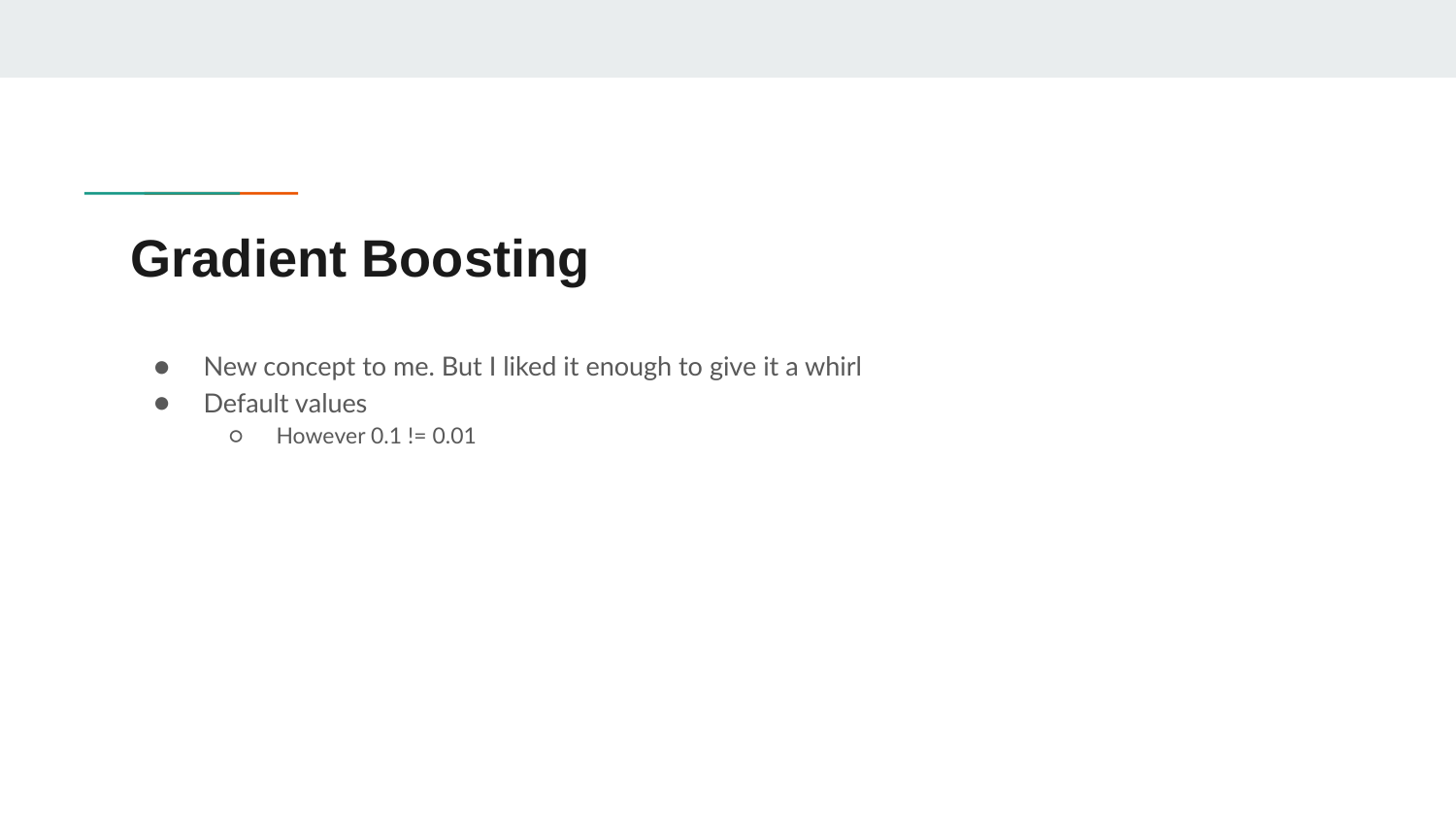

# Gradient Boosting
New concept to me. But I liked it enough to give it a whirl
Default values
However 0.1 != 0.01